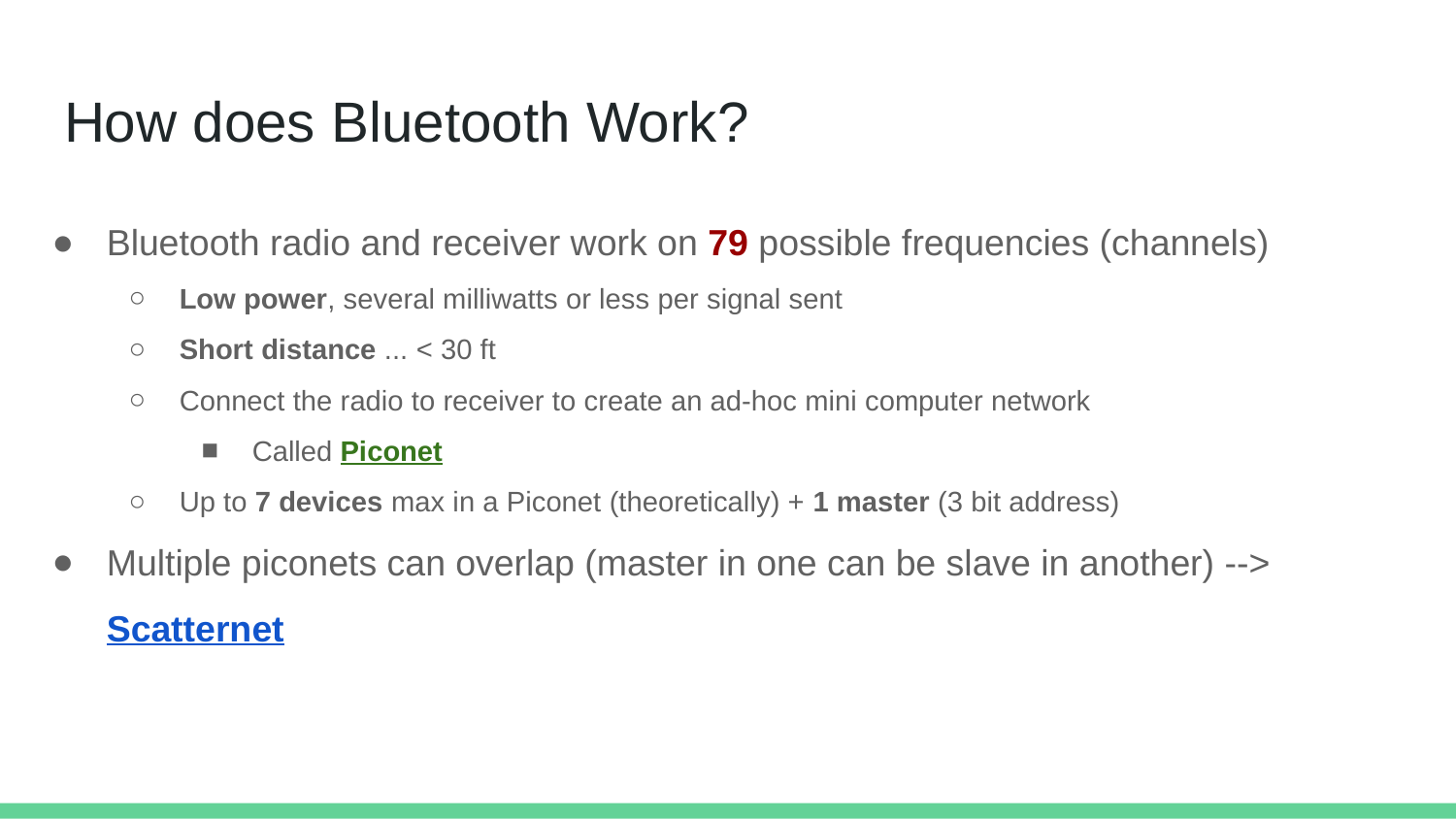

# How does Bluetooth Work?
Bluetooth radio and receiver work on 79 possible frequencies (channels)
Low power, several milliwatts or less per signal sent
Short distance ... < 30 ft
Connect the radio to receiver to create an ad-hoc mini computer network
Called Piconet
Up to 7 devices max in a Piconet (theoretically) + 1 master (3 bit address)
Multiple piconets can overlap (master in one can be slave in another) --> Scatternet